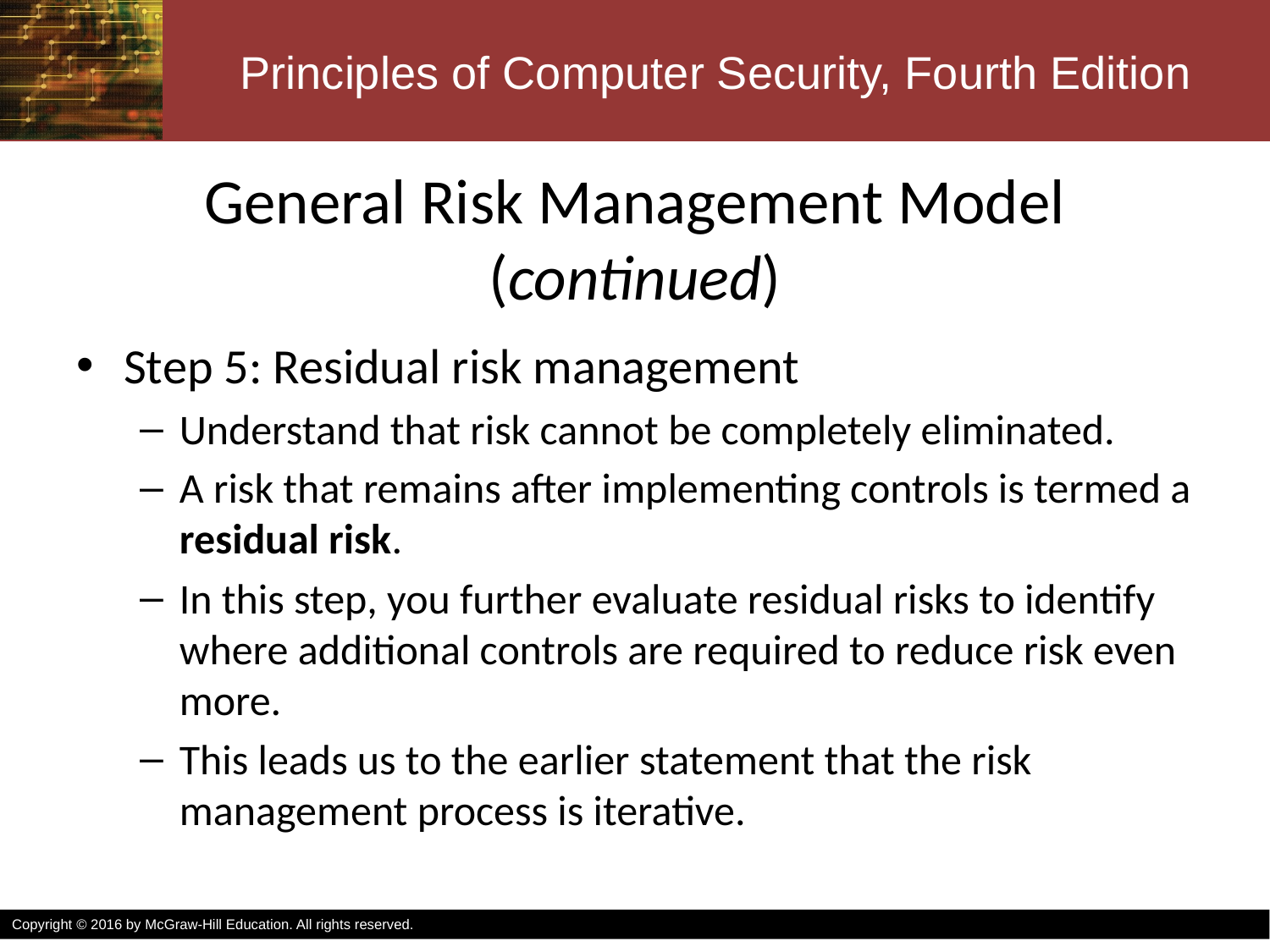

# General Risk Management Model (continued)
Step 5: Residual risk management
Understand that risk cannot be completely eliminated.
A risk that remains after implementing controls is termed a residual risk.
In this step, you further evaluate residual risks to identify where additional controls are required to reduce risk even more.
This leads us to the earlier statement that the risk management process is iterative.